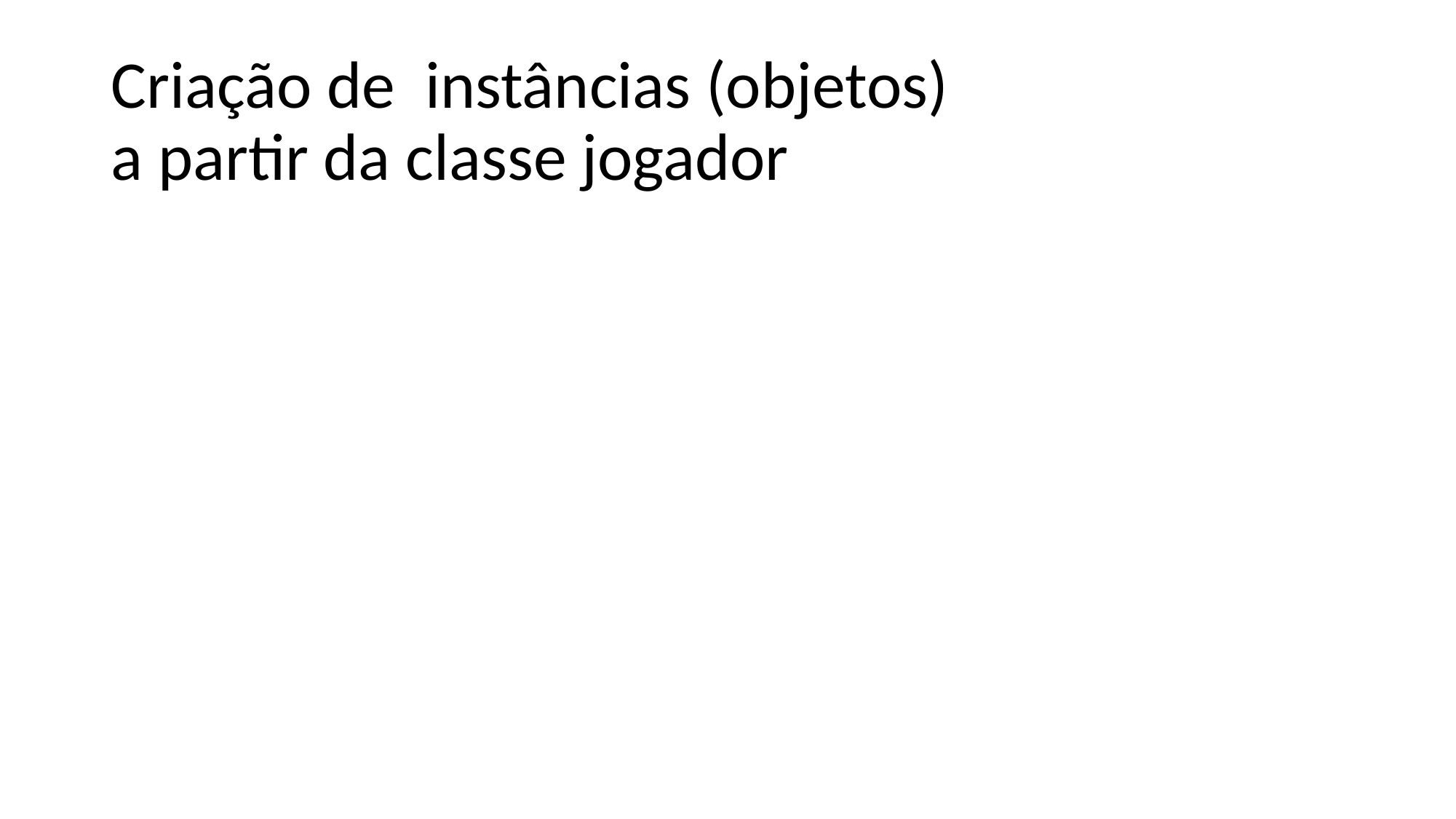

# Criação de  instâncias (objetos) a partir da classe jogador